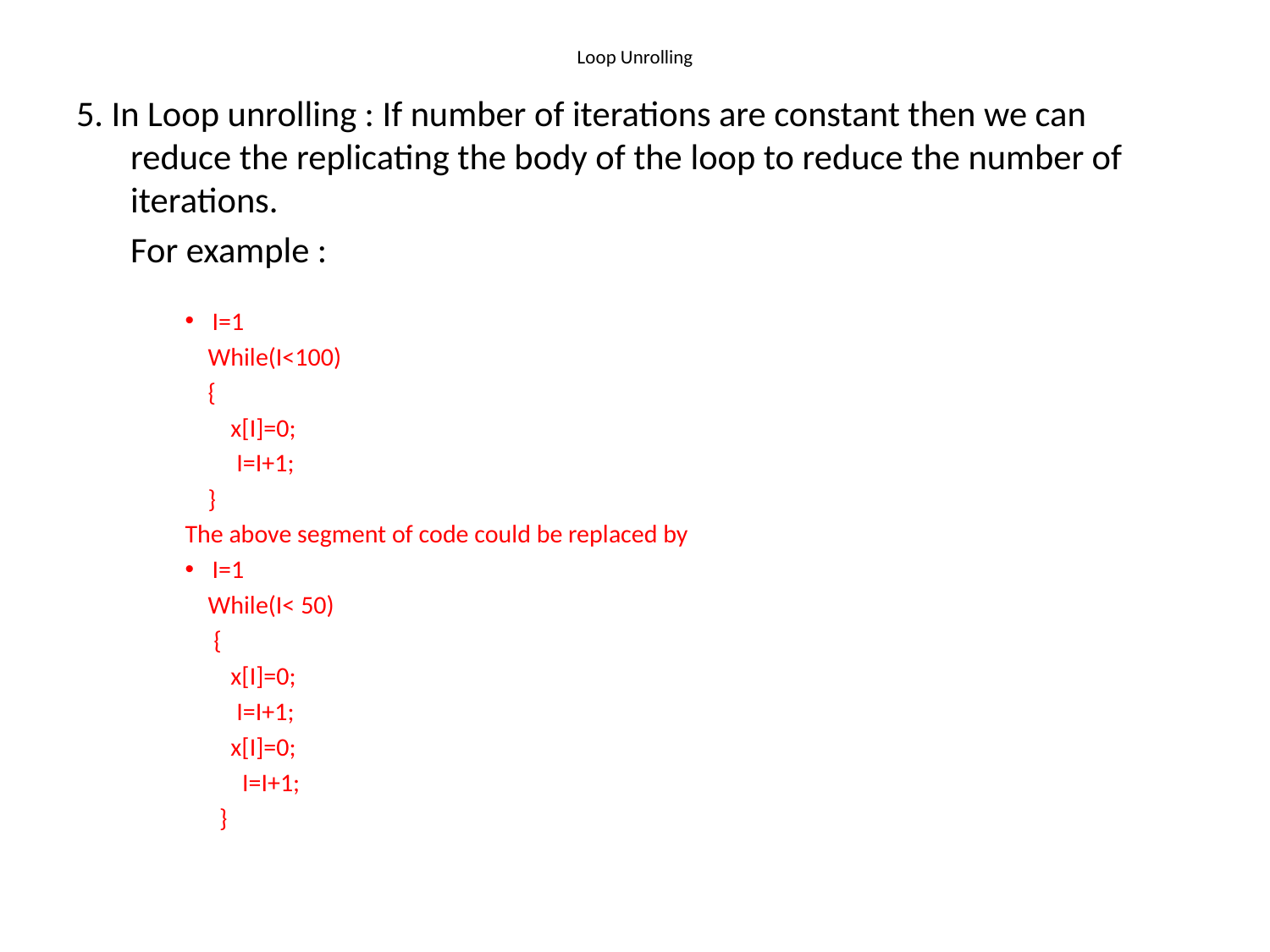

# Loop Unrolling
5. In Loop unrolling : If number of iterations are constant then we can reduce the replicating the body of the loop to reduce the number of iterations.
	For example :

I=1
    While(I<100)
    {
        x[I]=0;
         I=I+1;
    }
The above segment of code could be replaced by
I=1
    While(I< 50)
     {
        x[I]=0;
         I=I+1;
        x[I]=0;
          I=I+1;
      }